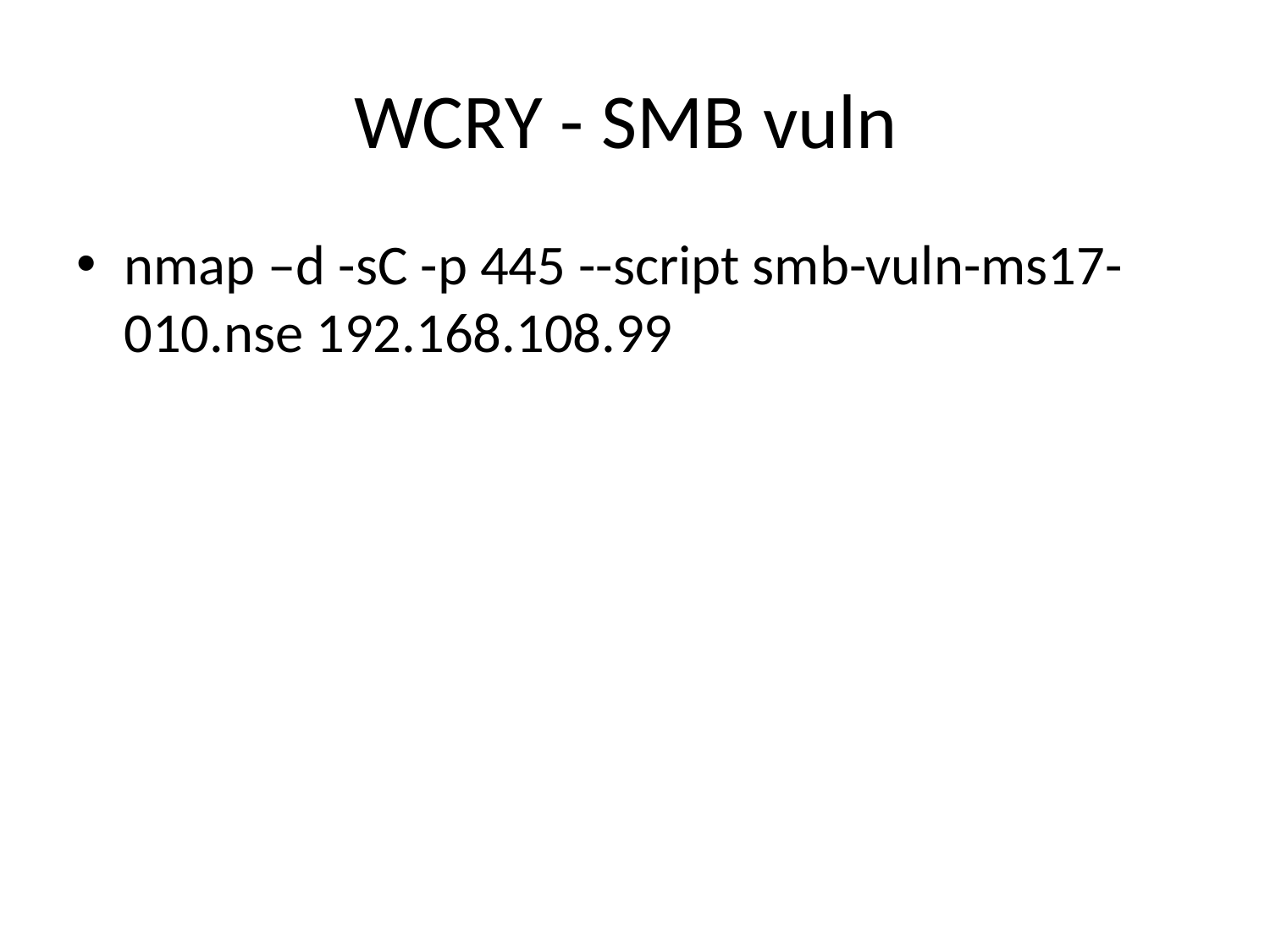

# WCRY - SMB vuln
nmap –d -sC -p 445 --script smb-vuln-ms17-010.nse 192.168.108.99